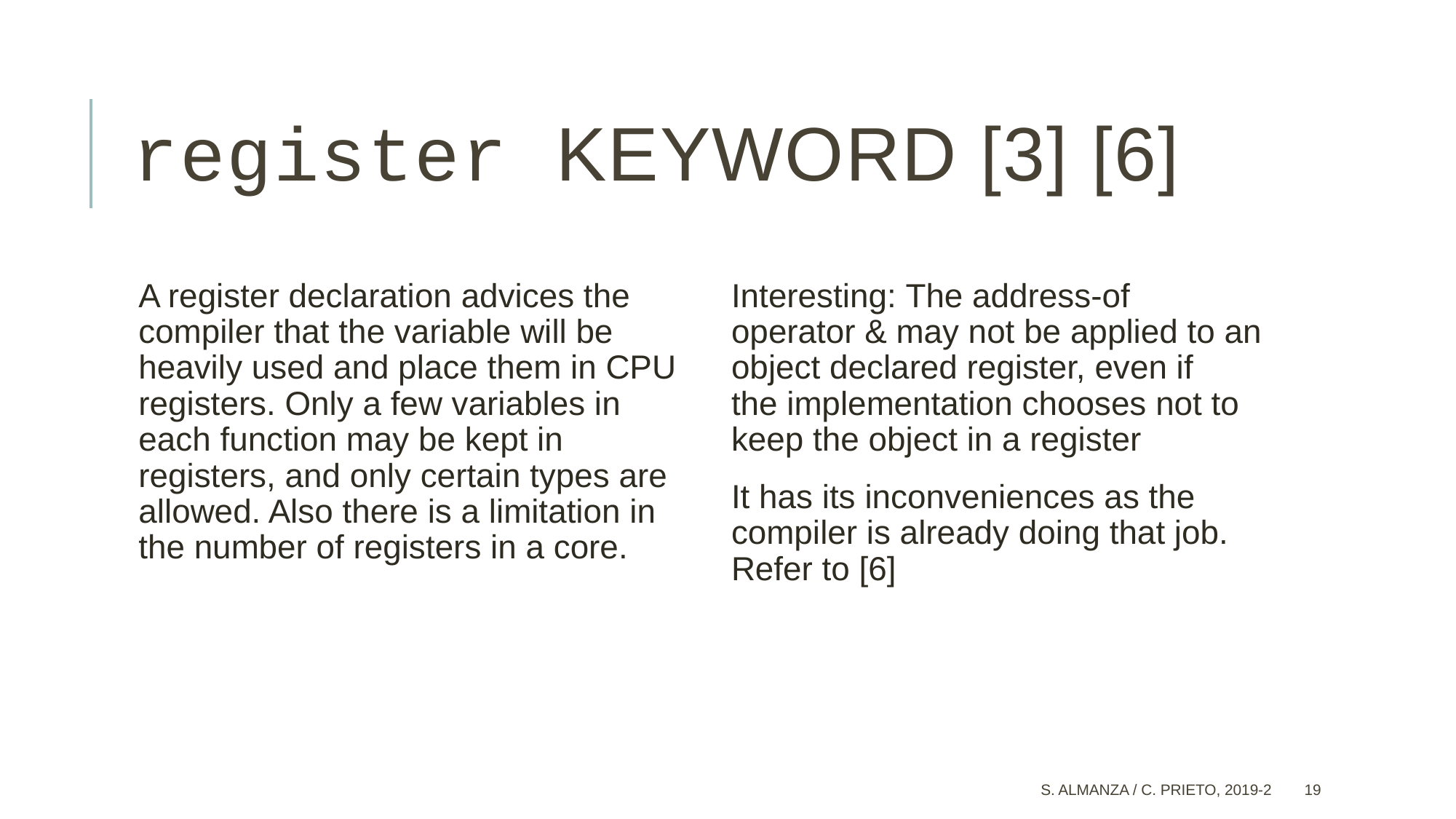

# register keyword [3] [6]
A register declaration advices the compiler that the variable will be heavily used and place them in CPU registers. Only a few variables in each function may be kept in registers, and only certain types are allowed. Also there is a limitation in the number of registers in a core.

Interesting: The address-of operator & may not be applied to an object declared register, even if the implementation chooses not to keep the object in a register
It has its inconveniences as the compiler is already doing that job. Refer to [6]
S. Almanza / C. Prieto, 2019-2
19